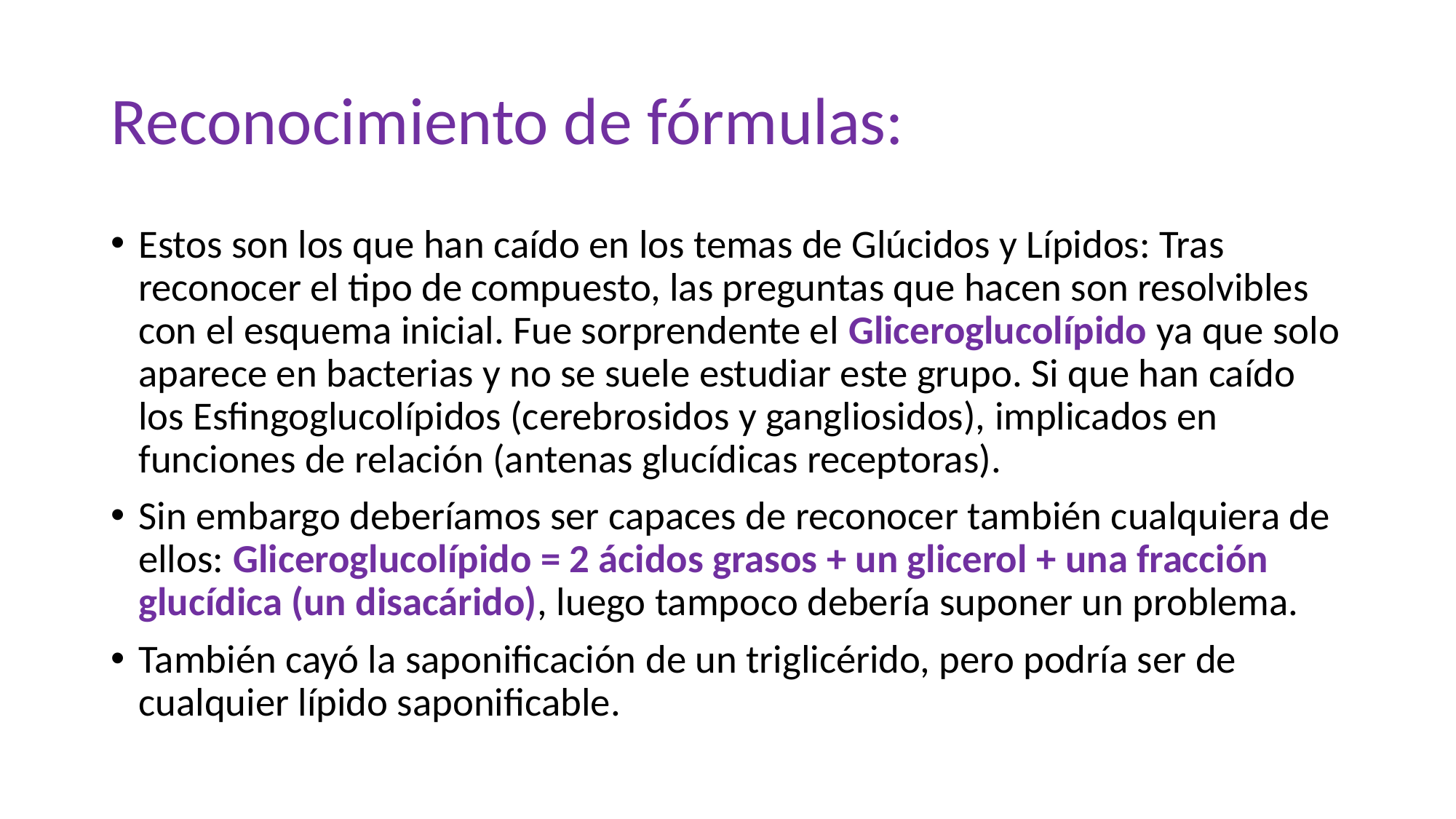

# Reconocimiento de fórmulas:
Estos son los que han caído en los temas de Glúcidos y Lípidos: Tras reconocer el tipo de compuesto, las preguntas que hacen son resolvibles con el esquema inicial. Fue sorprendente el Gliceroglucolípido ya que solo aparece en bacterias y no se suele estudiar este grupo. Si que han caído los Esfingoglucolípidos (cerebrosidos y gangliosidos), implicados en funciones de relación (antenas glucídicas receptoras).
Sin embargo deberíamos ser capaces de reconocer también cualquiera de ellos: Gliceroglucolípido = 2 ácidos grasos + un glicerol + una fracción glucídica (un disacárido), luego tampoco debería suponer un problema.
También cayó la saponificación de un triglicérido, pero podría ser de cualquier lípido saponificable.